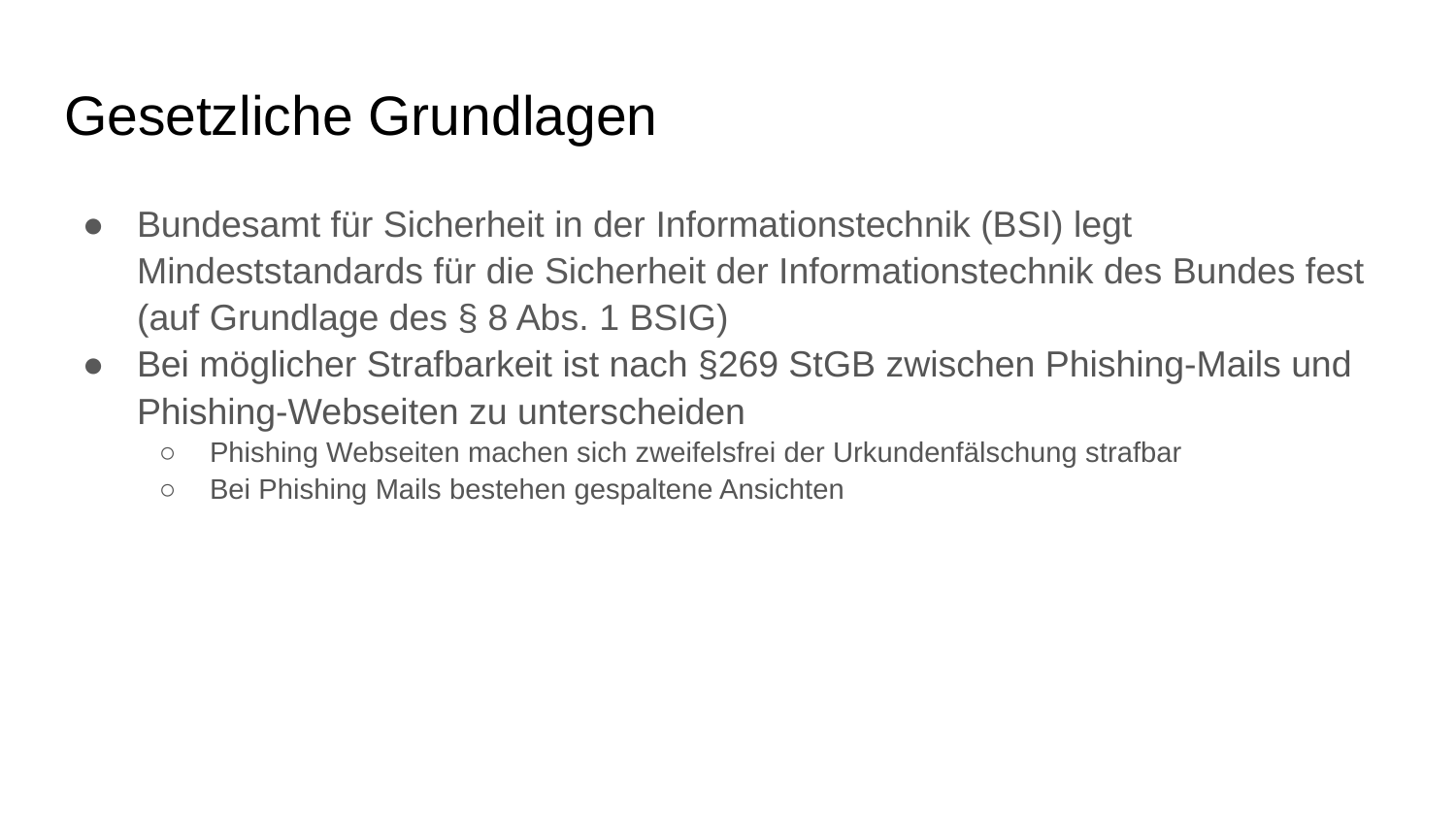

# Gesetzliche Grundlagen
Bundesamt für Sicherheit in der Informationstechnik (BSI) legt Mindeststandards für die Sicherheit der Informationstechnik des Bundes fest (auf Grundlage des § 8 Abs. 1 BSIG)
Bei möglicher Strafbarkeit ist nach §269 StGB zwischen Phishing-Mails und Phishing-Webseiten zu unterscheiden
Phishing Webseiten machen sich zweifelsfrei der Urkundenfälschung strafbar
Bei Phishing Mails bestehen gespaltene Ansichten